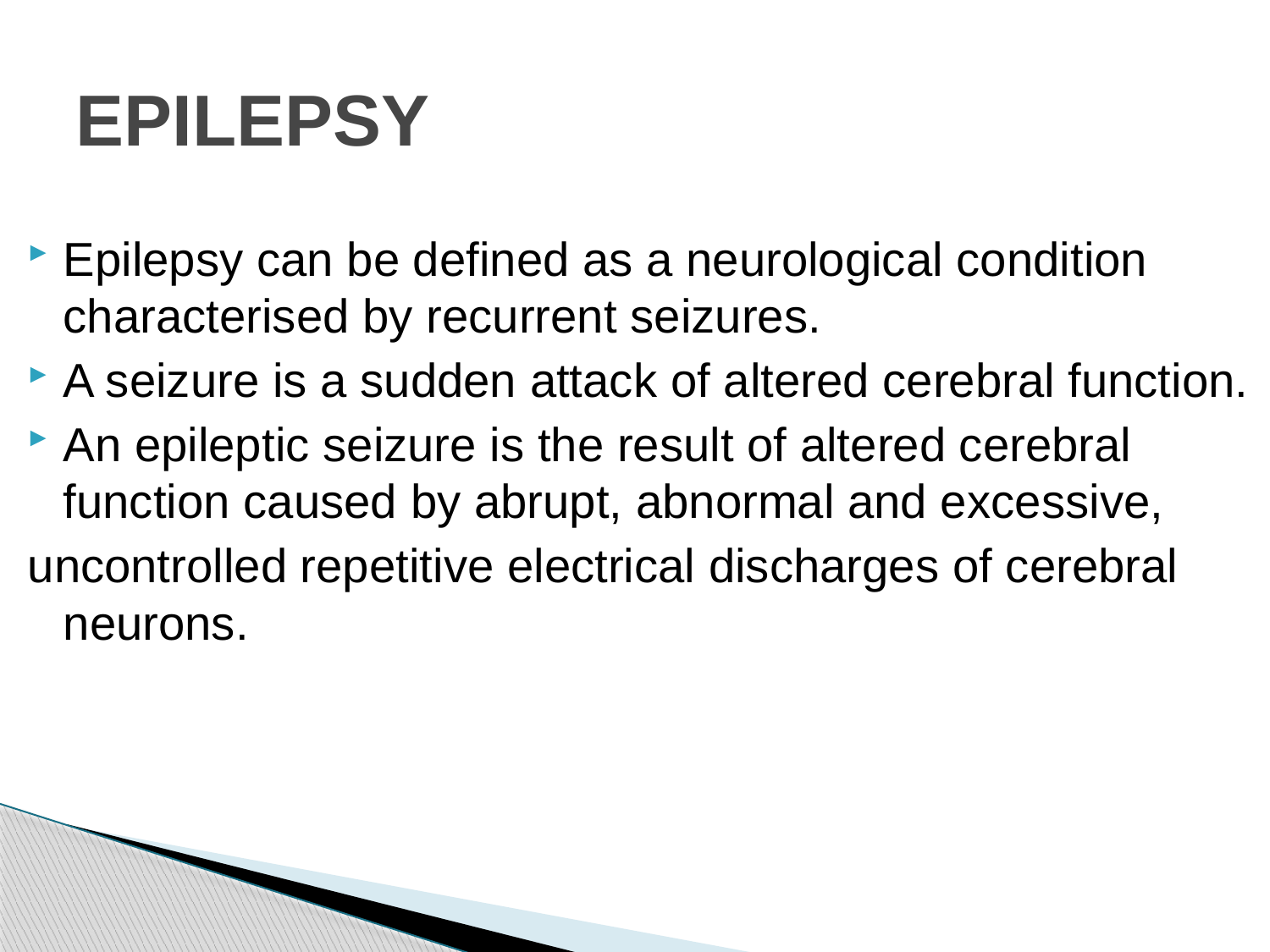

# EPILEPSY
Epilepsy can be defined as a neurological condition characterised by recurrent seizures.
A seizure is a sudden attack of altered cerebral function.
An epileptic seizure is the result of altered cerebral function caused by abrupt, abnormal and excessive,
uncontrolled repetitive electrical discharges of cerebral neurons.